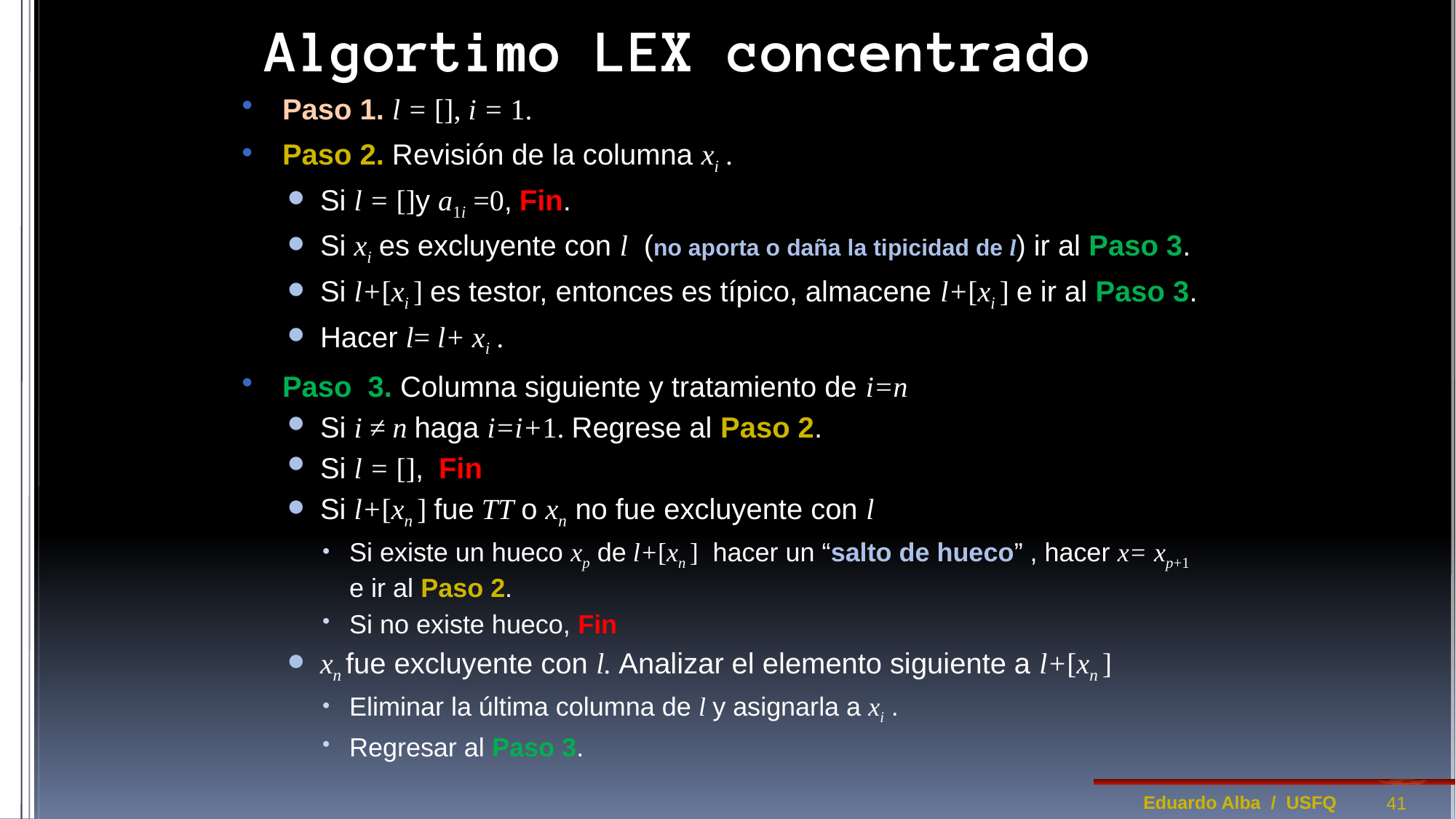

# Algortimo LEX concentrado
Paso 1. l = [], i = 1.
Paso 2. Revisión de la columna xi .
Si l = []y a1i =0, Fin.
Si xi es excluyente con l  (no aporta o daña la tipicidad de l) ir al Paso 3.
Si l+[xi ] es testor, entonces es típico, almacene l+[xi ] e ir al Paso 3.
Hacer l= l+ xi .
Paso  3. Columna siguiente y tratamiento de i=n
Si i ≠ n haga i=i+1. Regrese al Paso 2.
Si l = [],  Fin
Si l+[xn ] fue TT o xn  no fue excluyente con l
Si existe un hueco xp de l+[xn ]  hacer un “salto de hueco” , hacer x= xp+1 e ir al Paso 2.
Si no existe hueco, Fin
xn fue excluyente con l. Analizar el elemento siguiente a l+[xn ]
Eliminar la última columna de l y asignarla a xi .
Regresar al Paso 3.